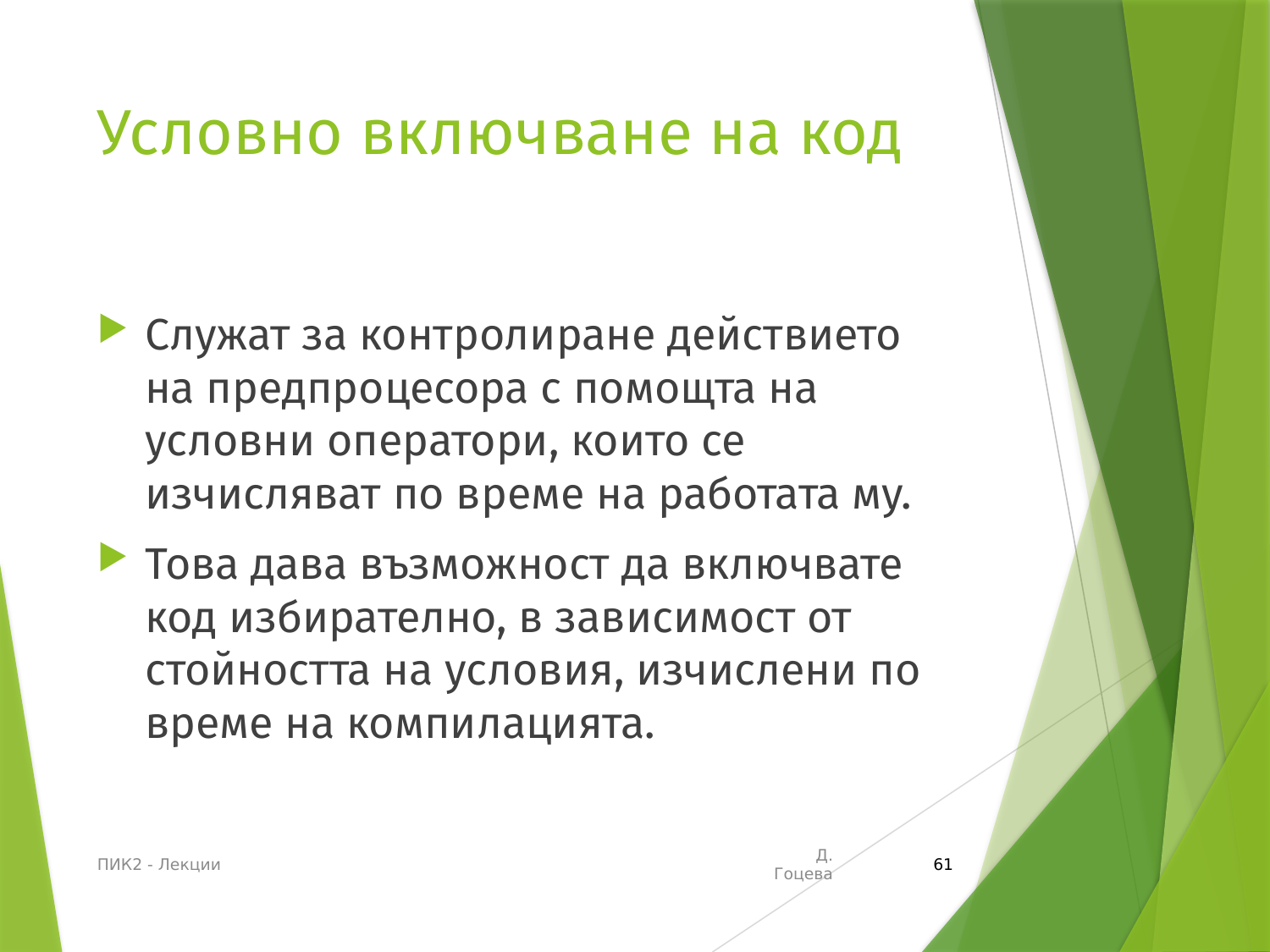

# Условно включване на код
Служат за контролиране действието на предпроцесора с помощта на условни оператори, които се изчисляват по време на работата му.
Това дава възможност да включвате код избирателно, в зависимост от стойността на условия, изчислени по време на компилацията.
ПИК2 - Лекции
Д. Гоцева
61